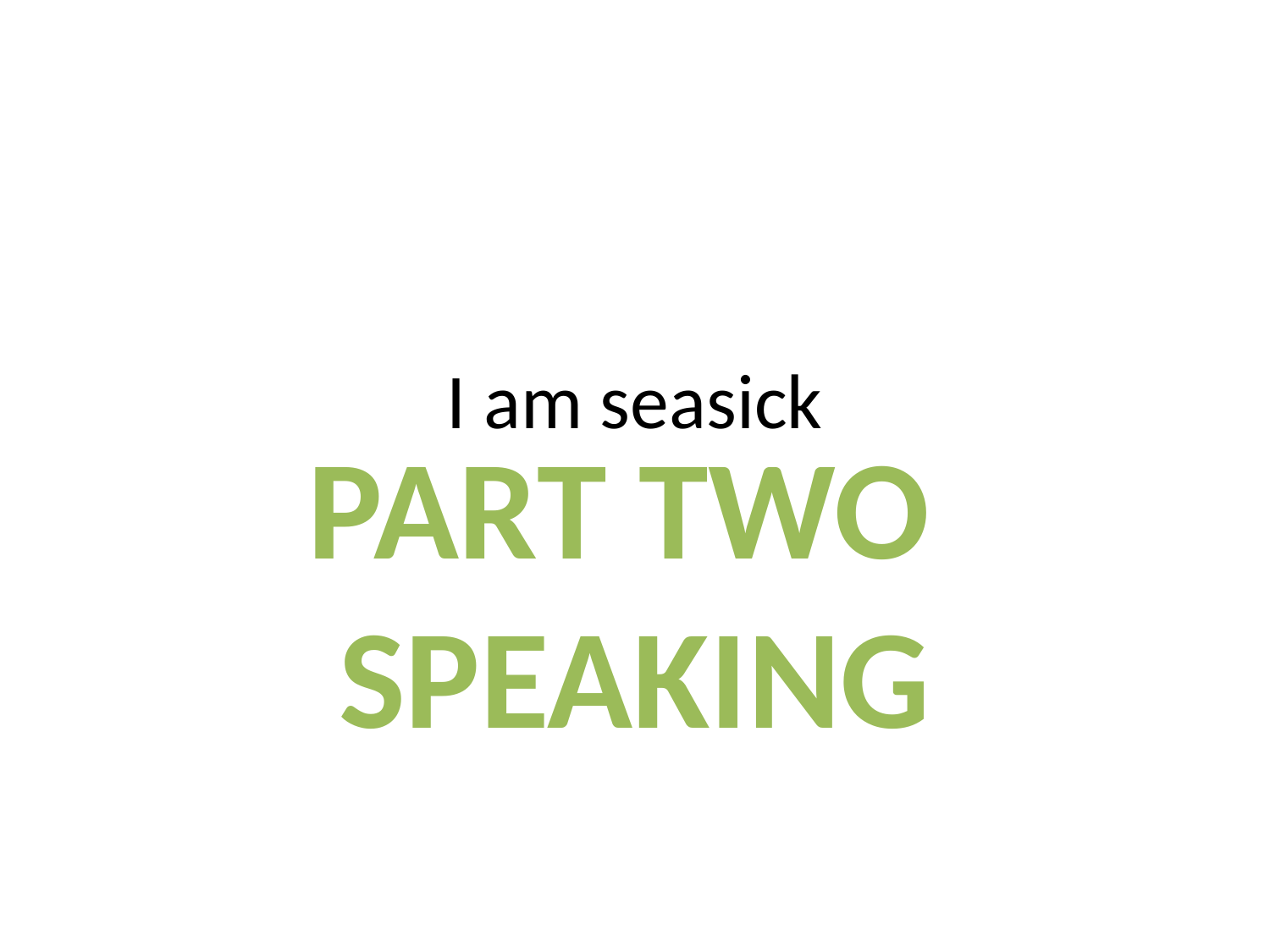

# I am seasick
PART TWO
SPEAKING